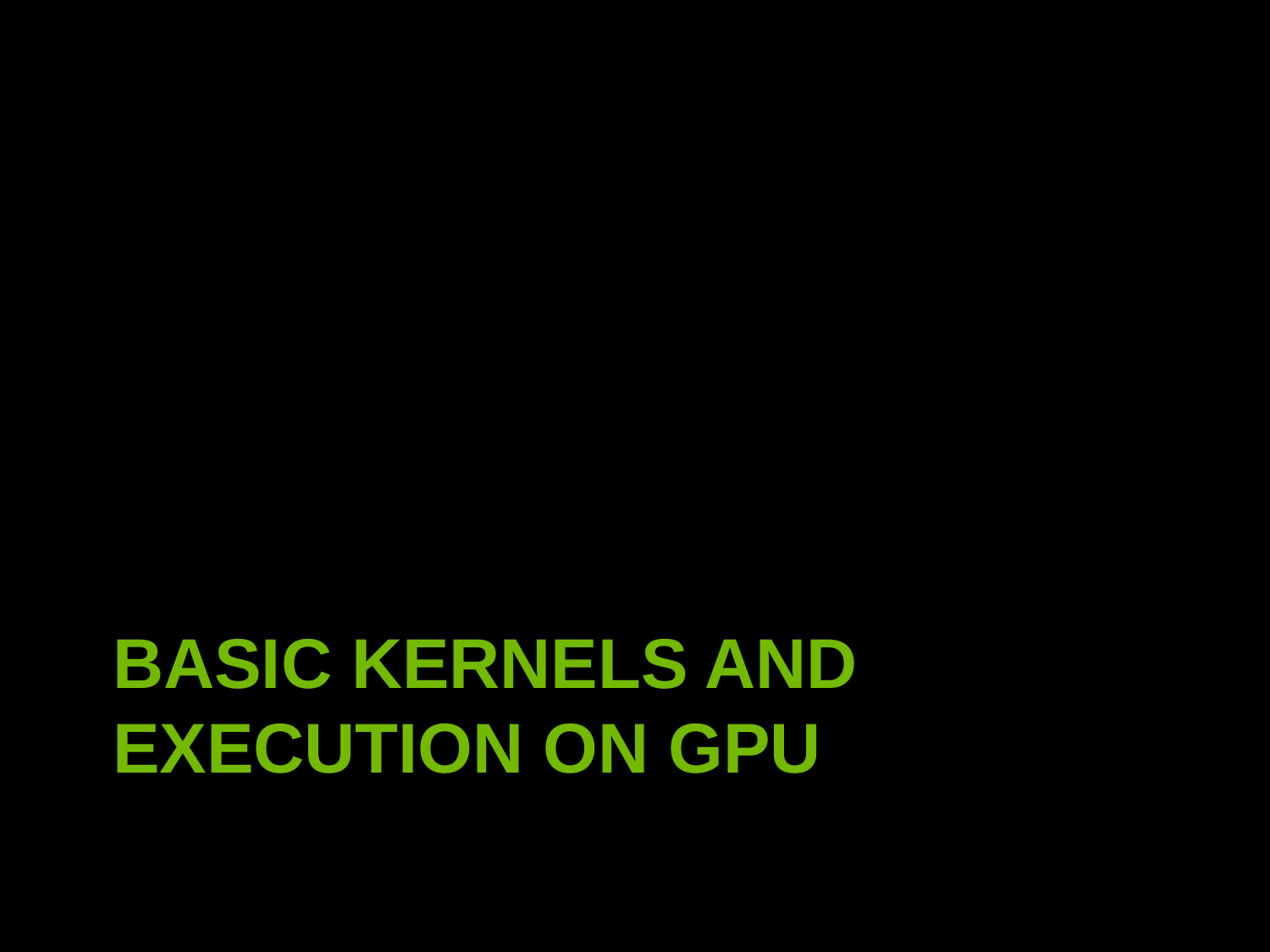

# Basic Kernels and Execution on GPU